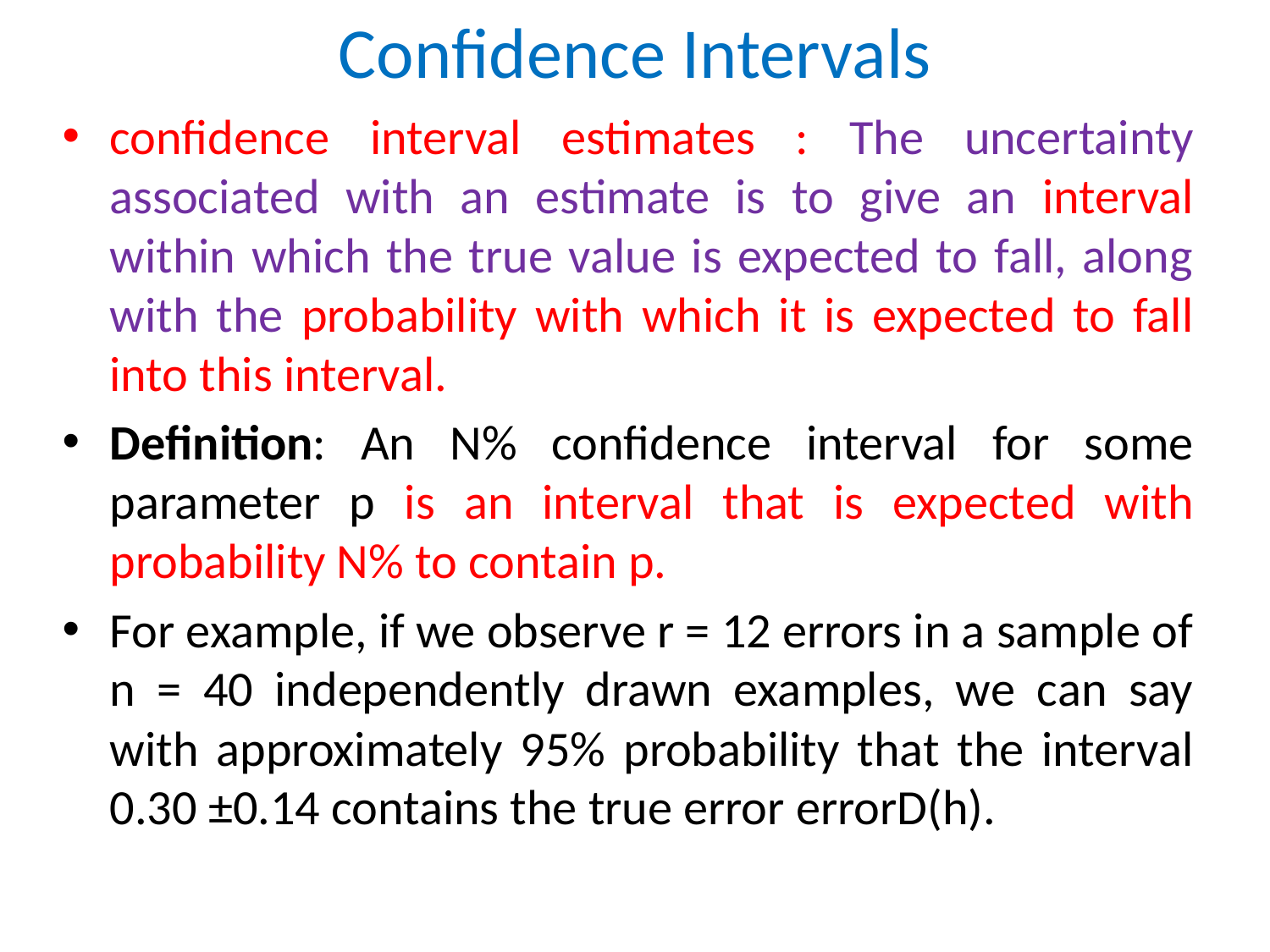

# Confidence Intervals
confidence interval estimates : The uncertainty associated with an estimate is to give an interval within which the true value is expected to fall, along with the probability with which it is expected to fall into this interval.
Definition: An N% confidence interval for some parameter p is an interval that is expected with probability N% to contain p.
For example, if we observe r = 12 errors in a sample of n = 40 independently drawn examples, we can say with approximately 95% probability that the interval 0.30 ±0.14 contains the true error errorD(h).